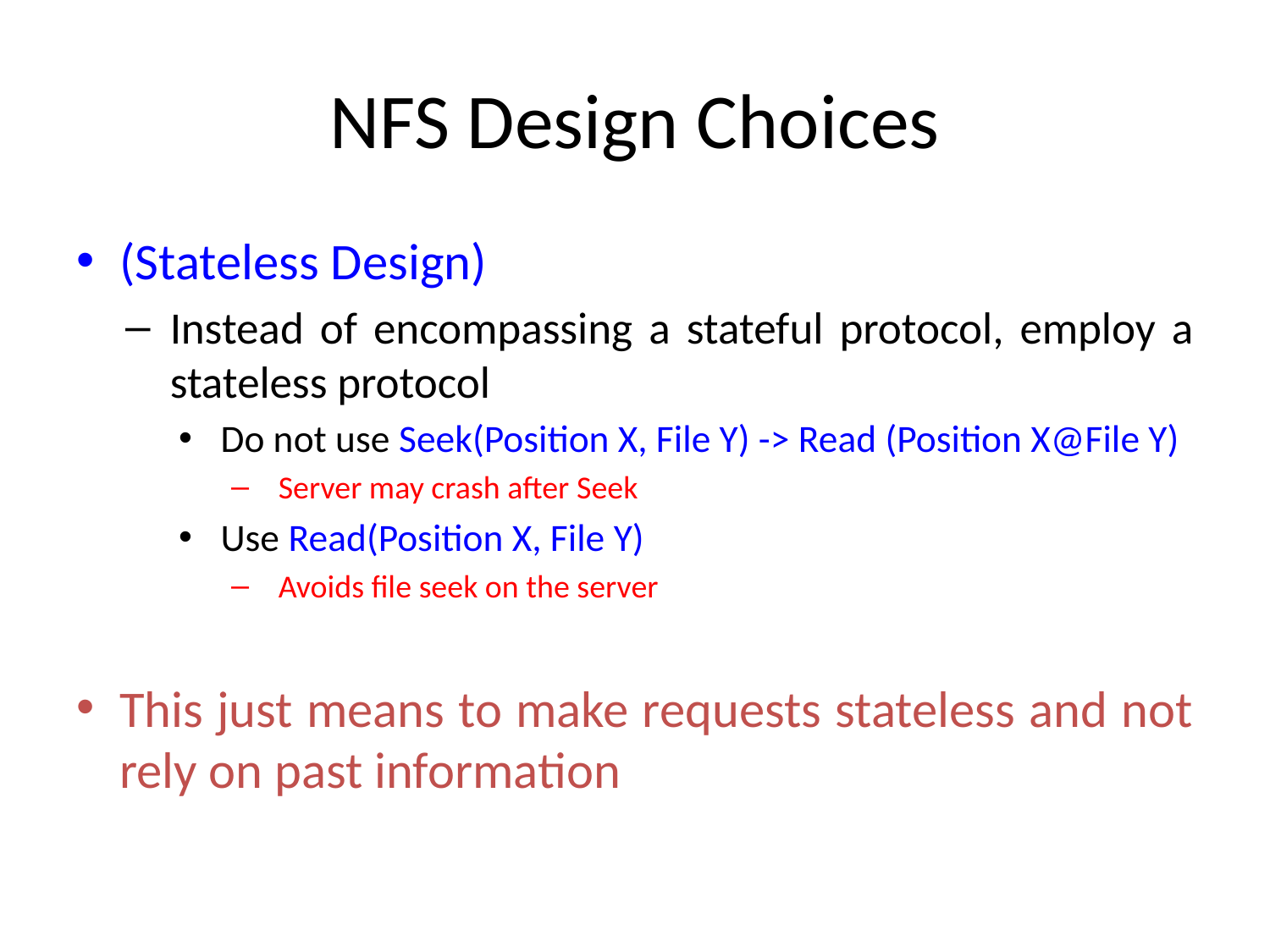

# NFS Design Choices
(Stateless Design)
Instead of encompassing a stateful protocol, employ a stateless protocol
Do not use Seek(Position X, File Y) -> Read (Position X@File Y)
Server may crash after Seek
Use Read(Position X, File Y)
Avoids file seek on the server

This just means to make requests stateless and not rely on past information